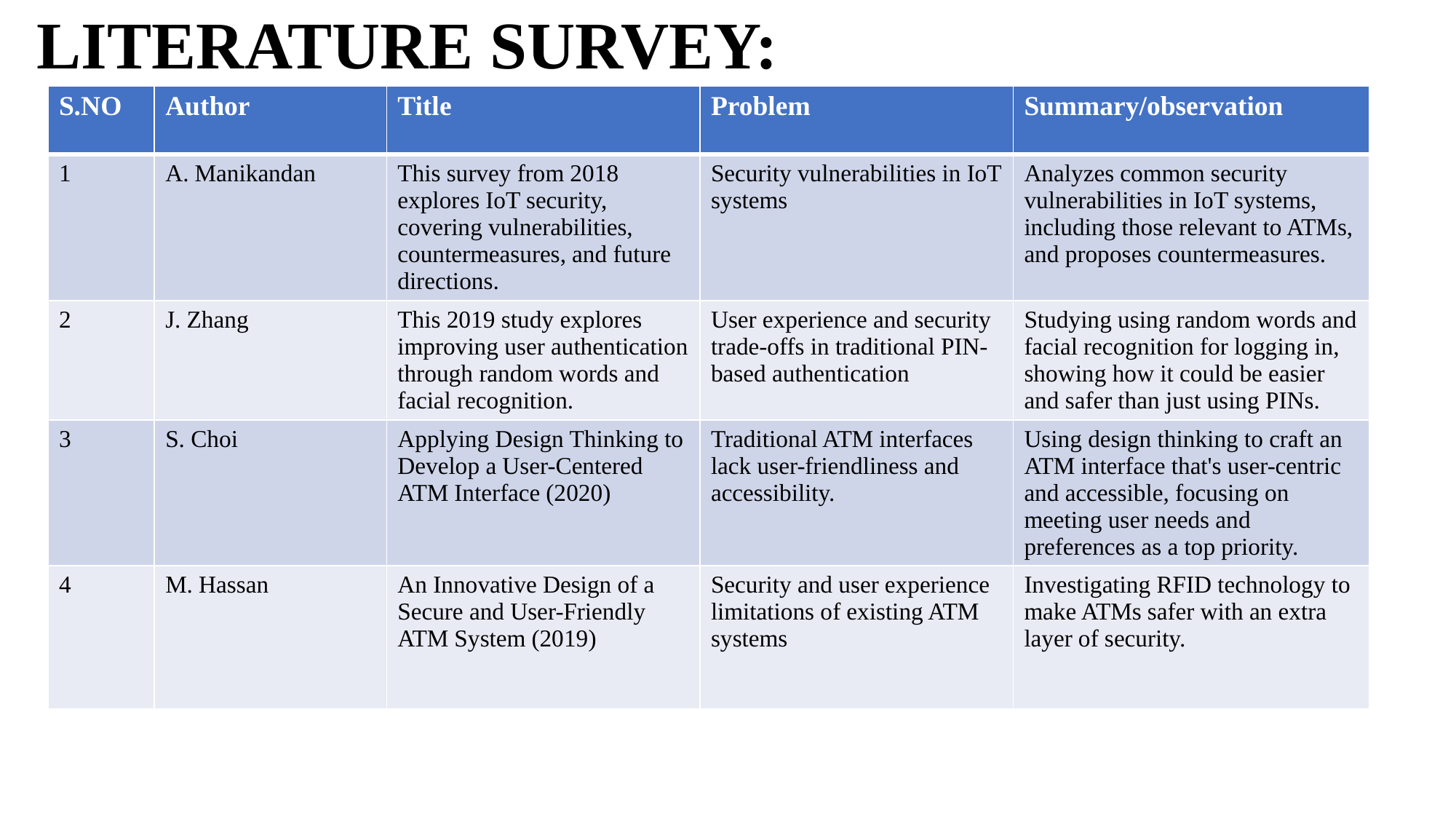

# LITERATURE SURVEY:
| S.NO | Author | Title | Problem | Summary/observation |
| --- | --- | --- | --- | --- |
| 1 | A. Manikandan | This survey from 2018 explores IoT security, covering vulnerabilities, countermeasures, and future directions. | Security vulnerabilities in IoT systems | Analyzes common security vulnerabilities in IoT systems, including those relevant to ATMs, and proposes countermeasures. |
| 2 | J. Zhang | This 2019 study explores improving user authentication through random words and facial recognition. | User experience and security trade-offs in traditional PIN-based authentication | Studying using random words and facial recognition for logging in, showing how it could be easier and safer than just using PINs. |
| 3 | S. Choi | Applying Design Thinking to Develop a User-Centered ATM Interface (2020) | Traditional ATM interfaces lack user-friendliness and accessibility. | Using design thinking to craft an ATM interface that's user-centric and accessible, focusing on meeting user needs and preferences as a top priority. |
| 4 | M. Hassan | An Innovative Design of a Secure and User-Friendly ATM System (2019) | Security and user experience limitations of existing ATM systems | Investigating RFID technology to make ATMs safer with an extra layer of security. |